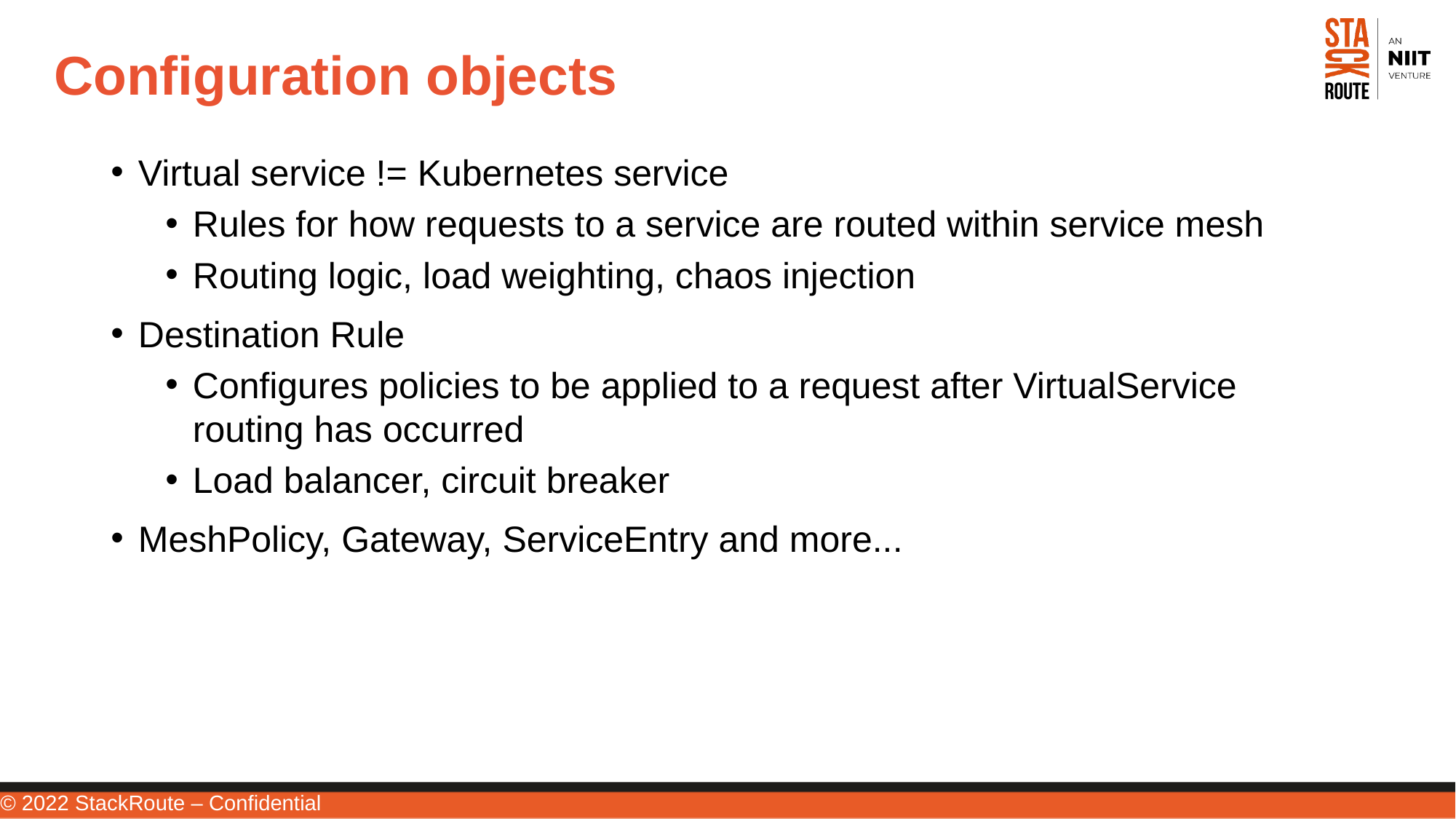

# Configuration objects
Virtual service != Kubernetes service
Rules for how requests to a service are routed within service mesh
Routing logic, load weighting, chaos injection
Destination Rule
Configures policies to be applied to a request after VirtualService routing has occurred
Load balancer, circuit breaker
MeshPolicy, Gateway, ServiceEntry and more...